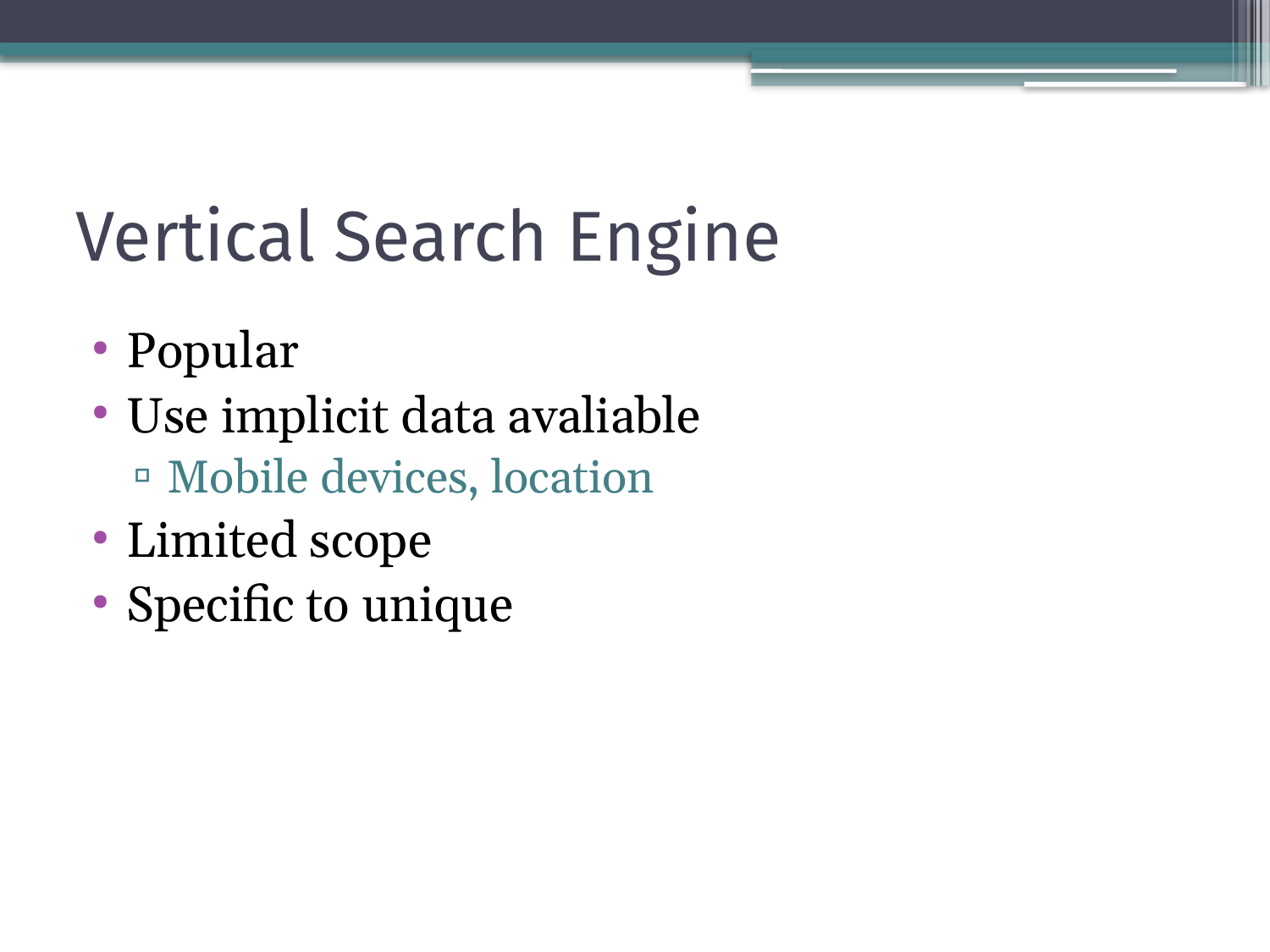

# Vertical Search Engine
Popular
Use implicit data avaliable
Mobile devices, location
Limited scope
Specific to unique